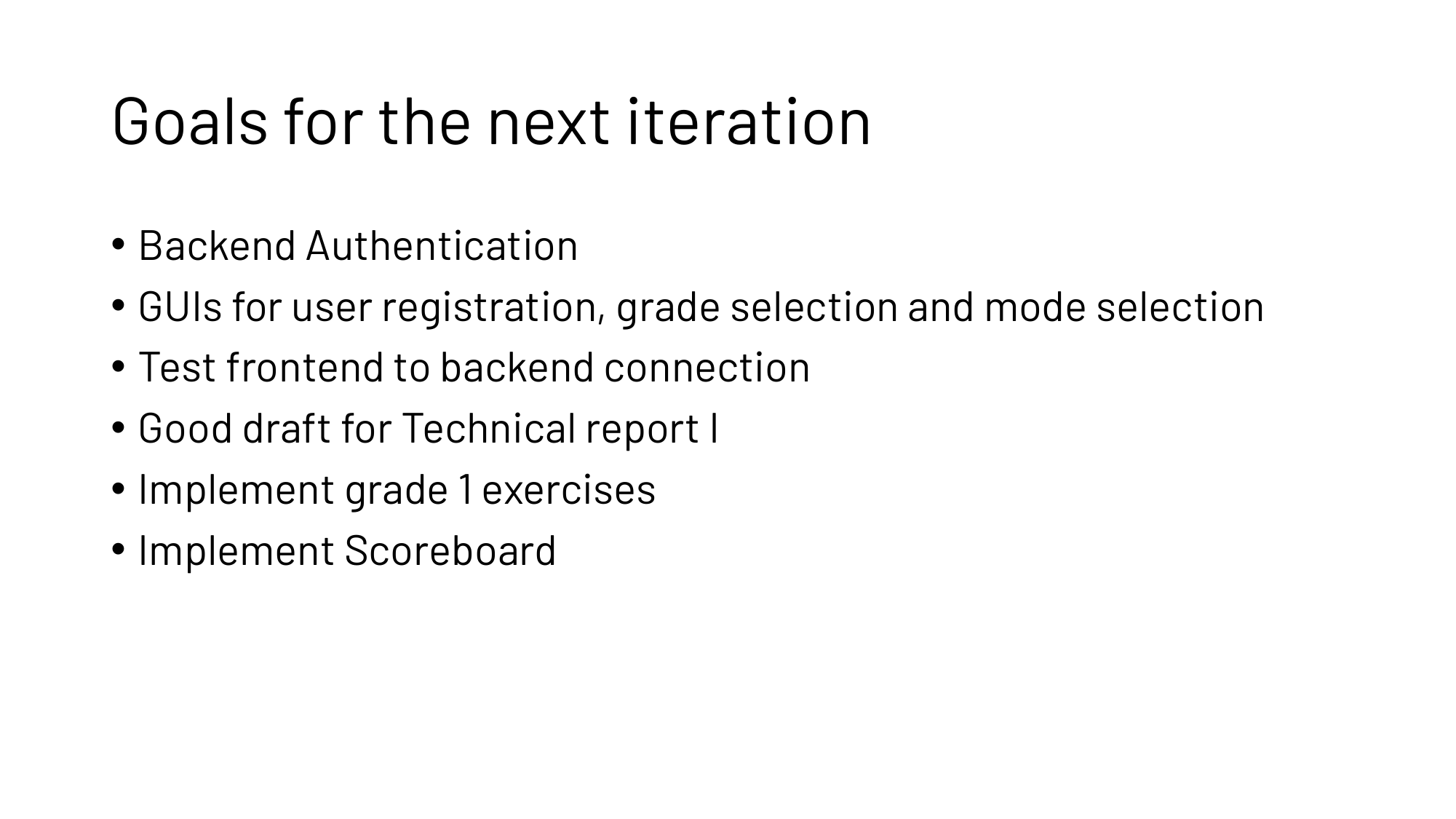

# Goals for the next iteration
Backend Authentication
GUIs for user registration, grade selection and mode selection
Test frontend to backend connection
Good draft for Technical report I
Implement grade 1 exercises
Implement Scoreboard